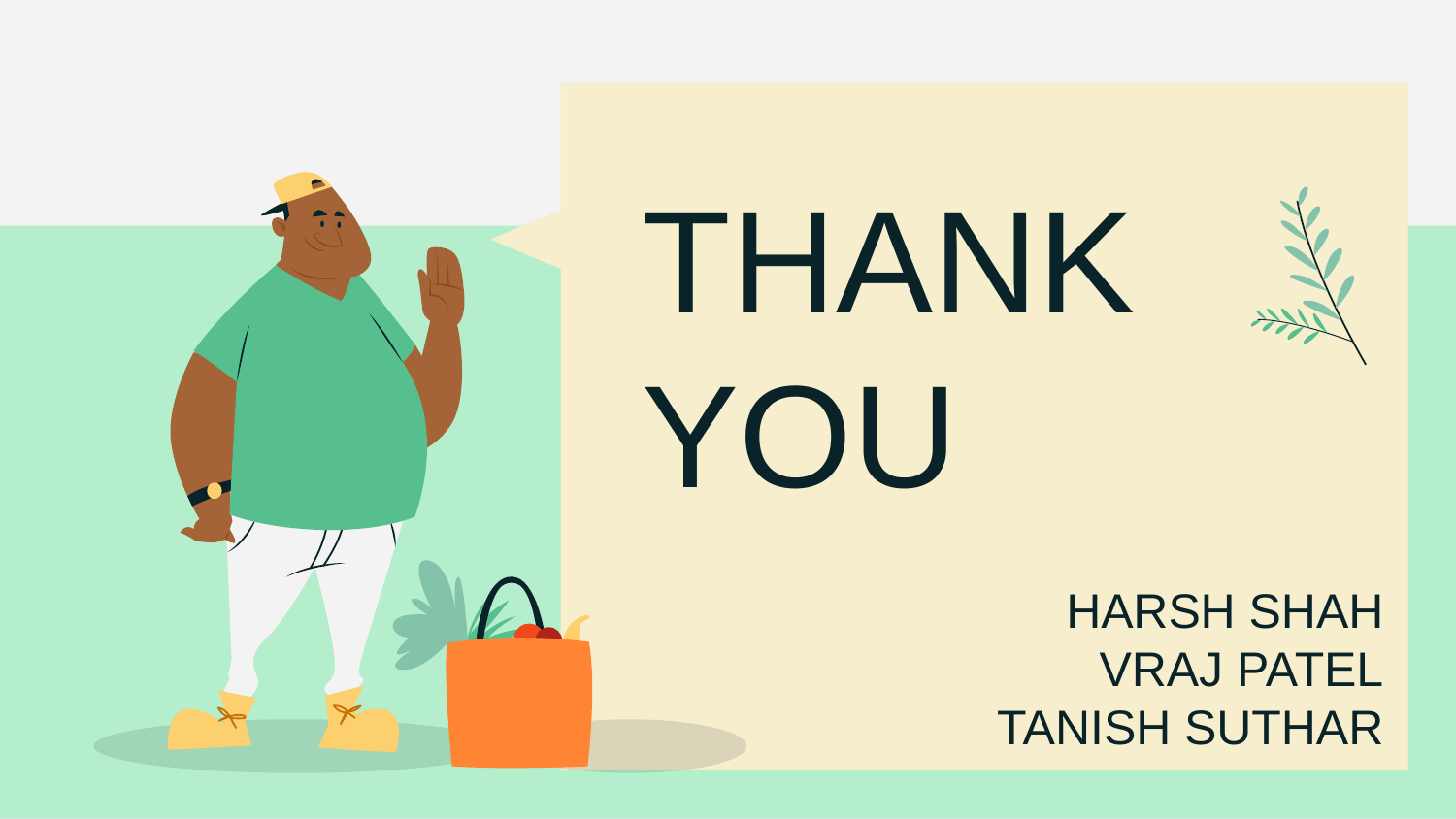

# THANK YOU

HARSH SHAH
VRAJ PATEL
TANISH SUTHAR